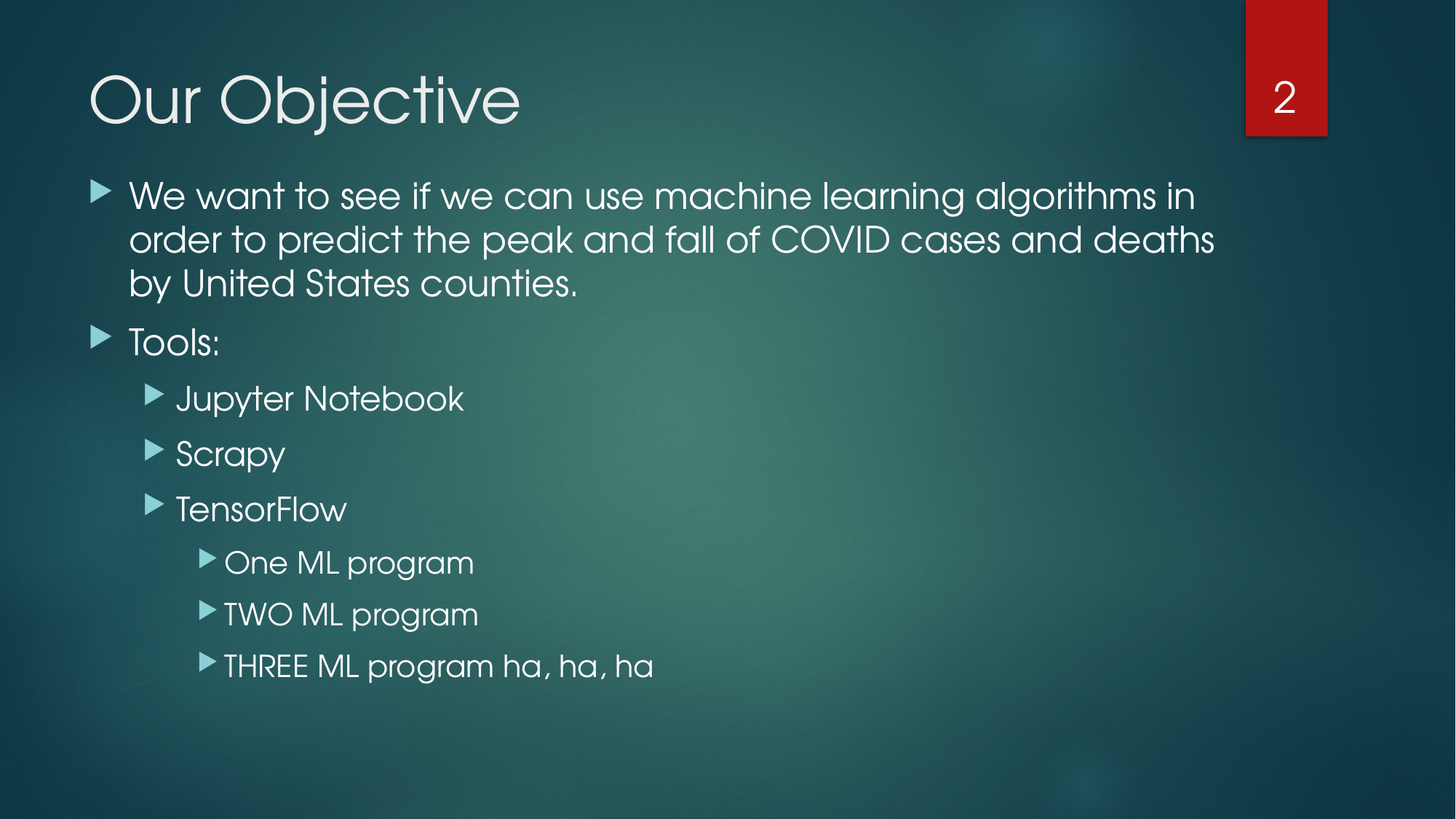

2
# Our Objective
We want to see if we can use machine learning algorithms in order to predict the peak and fall of COVID cases and deaths by United States counties.
Tools:
Jupyter Notebook
Scrapy
TensorFlow
One ML program
TWO ML program
THREE ML program ha, ha, ha